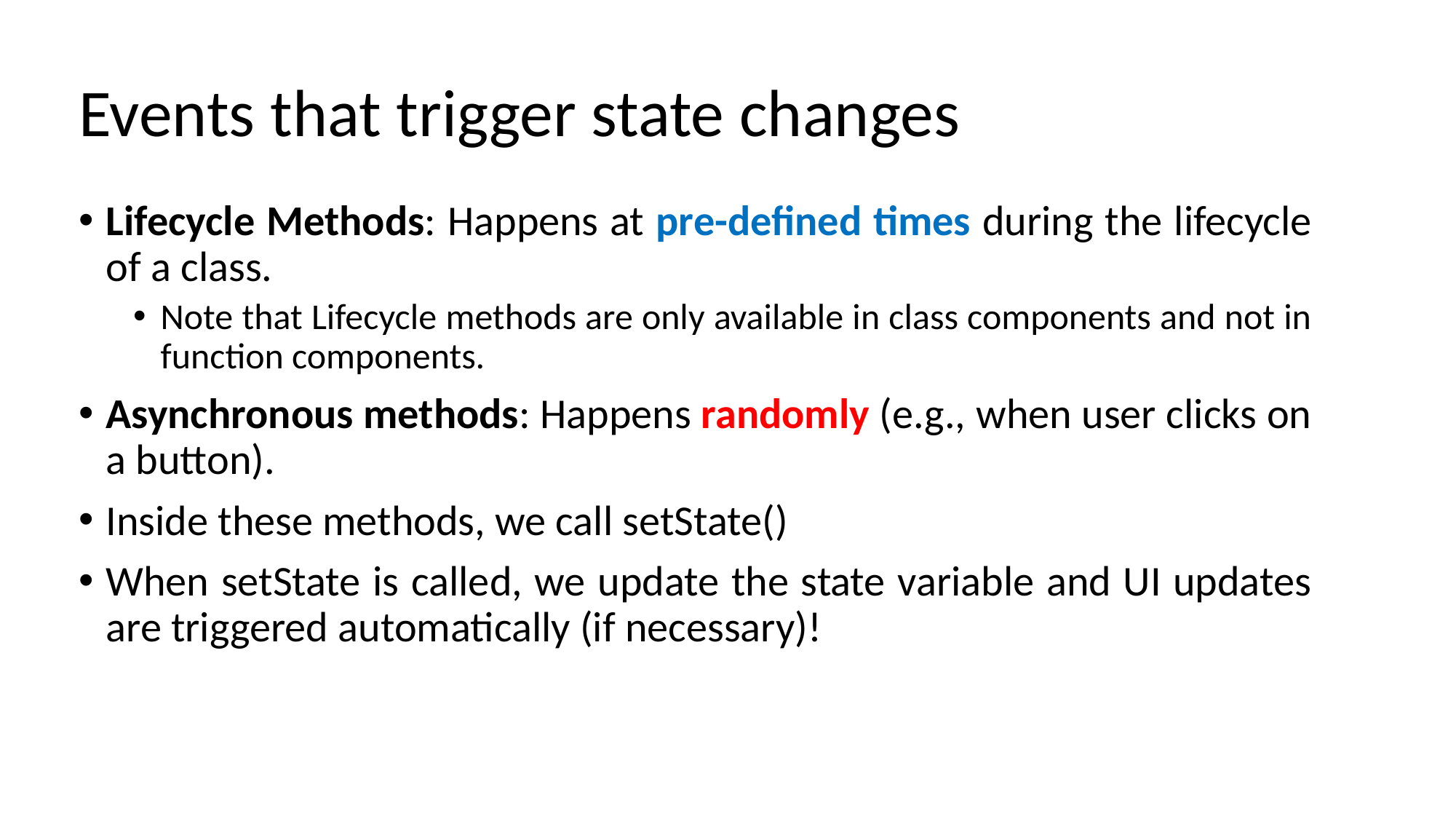

# Events that trigger state changes
Lifecycle Methods: Happens at pre-defined times during the lifecycle of a class.
Note that Lifecycle methods are only available in class components and not in function components.
Asynchronous methods: Happens randomly (e.g., when user clicks on a button).
Inside these methods, we call setState()
When setState is called, we update the state variable and UI updates are triggered automatically (if necessary)!